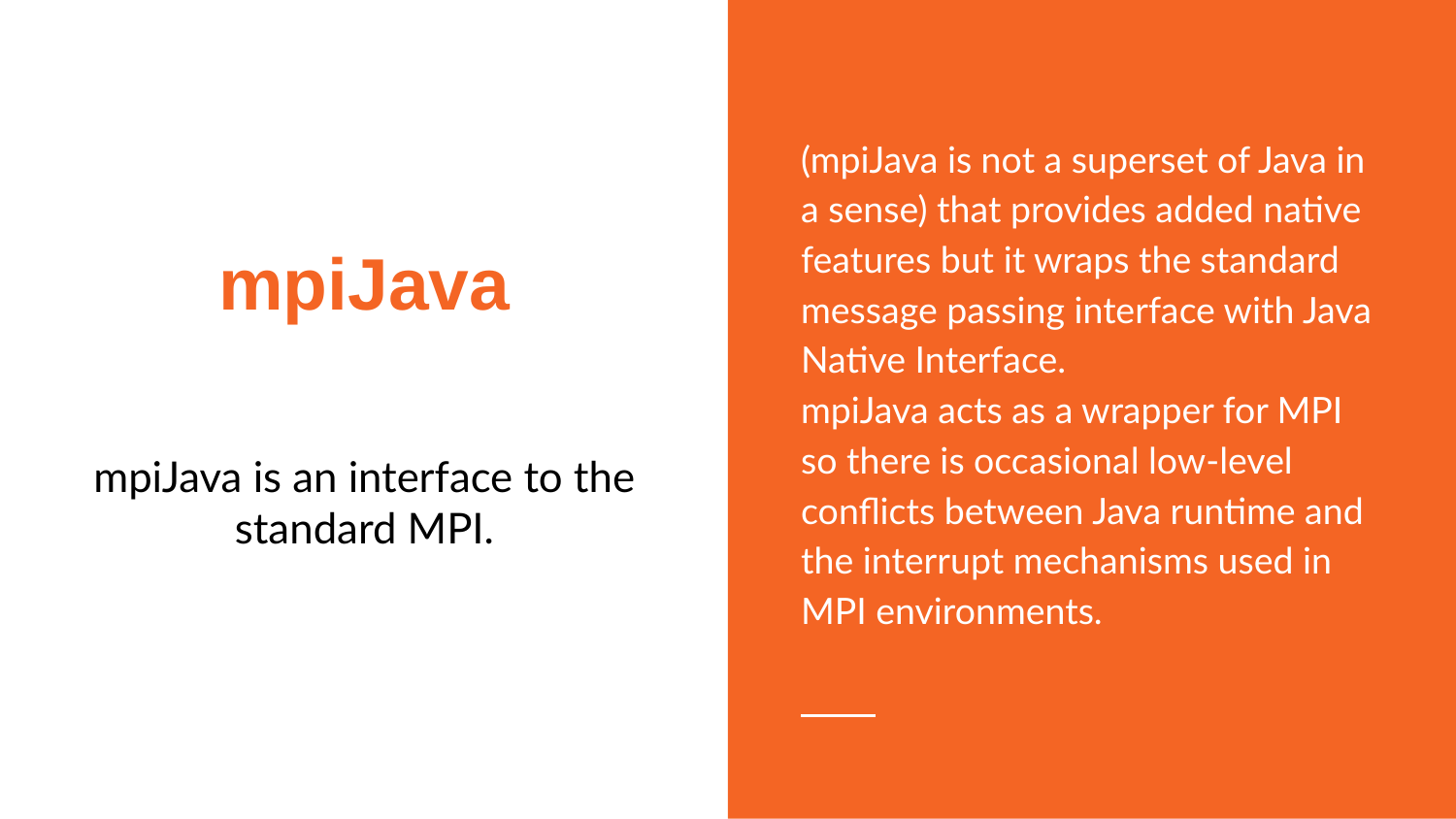

(mpiJava is not a superset of Java in a sense) that provides added native features but it wraps the standard message passing interface with Java Native Interface.
mpiJava acts as a wrapper for MPI so there is occasional low-level conflicts between Java runtime and the interrupt mechanisms used in MPI environments.
# mpiJava
mpiJava is an interface to the standard MPI.